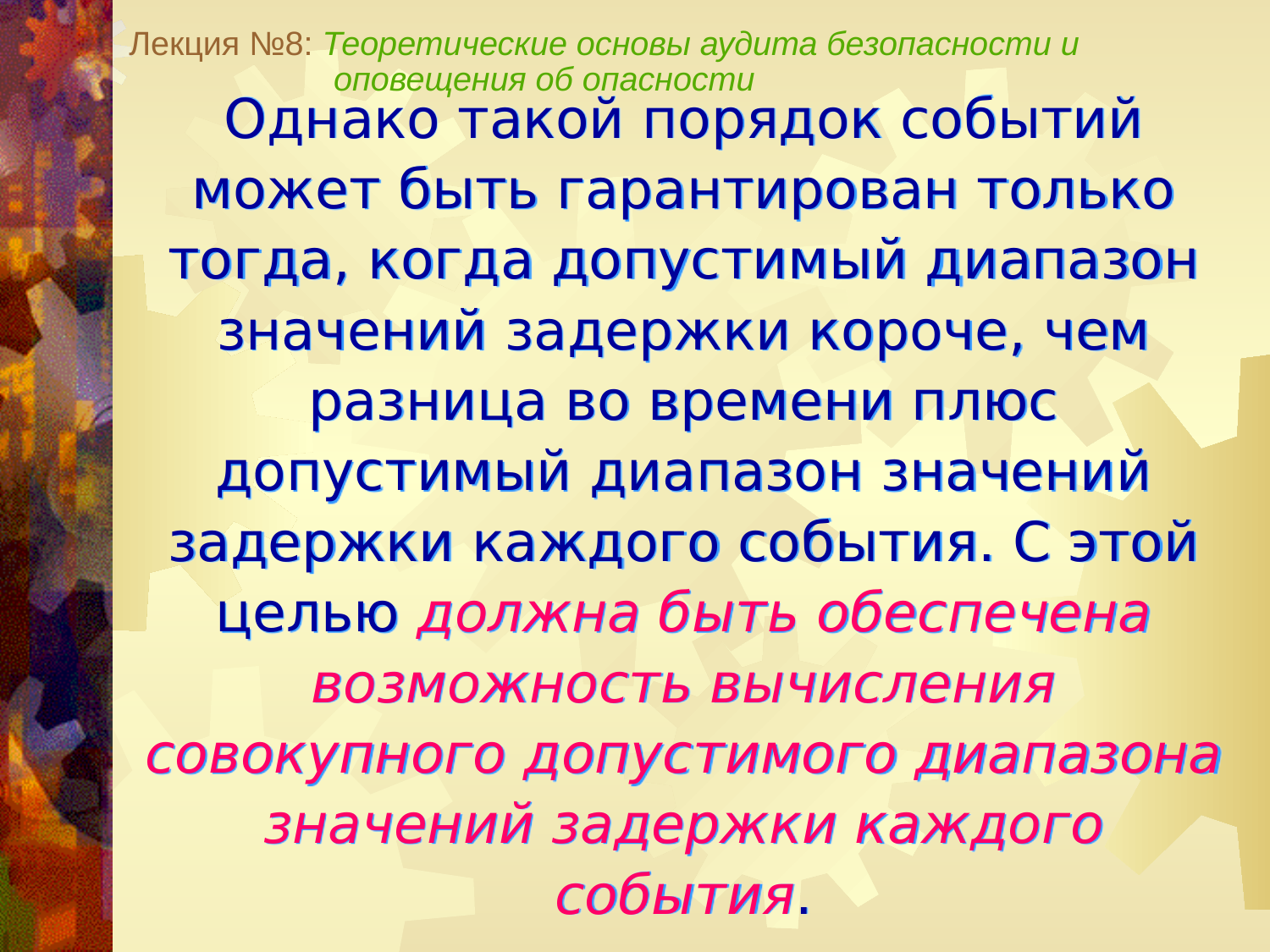

Лекция №8: Теоретические основы аудита безопасности и
                        оповещения об опасности
Однако такой порядок событий может быть гарантирован только тогда, когда допустимый диапазон значений задержки короче, чем разница во времени плюс допустимый диапазон значений задержки каждого события. С этой целью должна быть обеспечена возможность вычисления совокупного допустимого диапазона значений задержки каждого события.